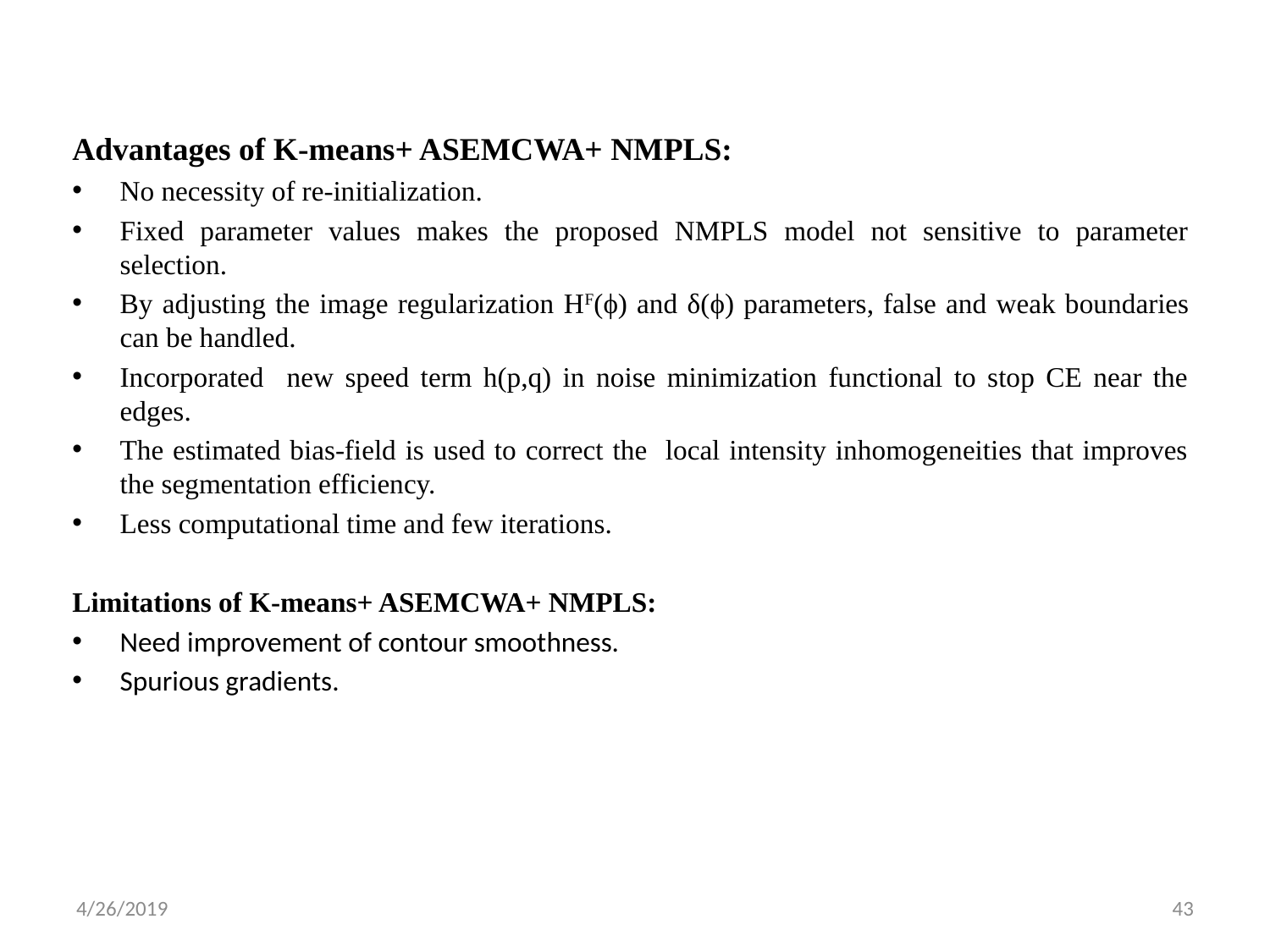

Advantages of K-means+ ASEMCWA+ NMPLS:
No necessity of re-initialization.
Fixed parameter values makes the proposed NMPLS model not sensitive to parameter selection.
By adjusting the image regularization HF(ϕ) and δ(ϕ) parameters, false and weak boundaries can be handled.
Incorporated  new speed term h(p,q) in noise minimization functional to stop CE near the edges.
The estimated bias-field is used to correct the  local intensity inhomogeneities that improves the segmentation efficiency.
Less computational time and few iterations.

Limitations of K-means+ ASEMCWA+ NMPLS:
Need improvement of contour smoothness.
Spurious gradients.

4/26/2019
43